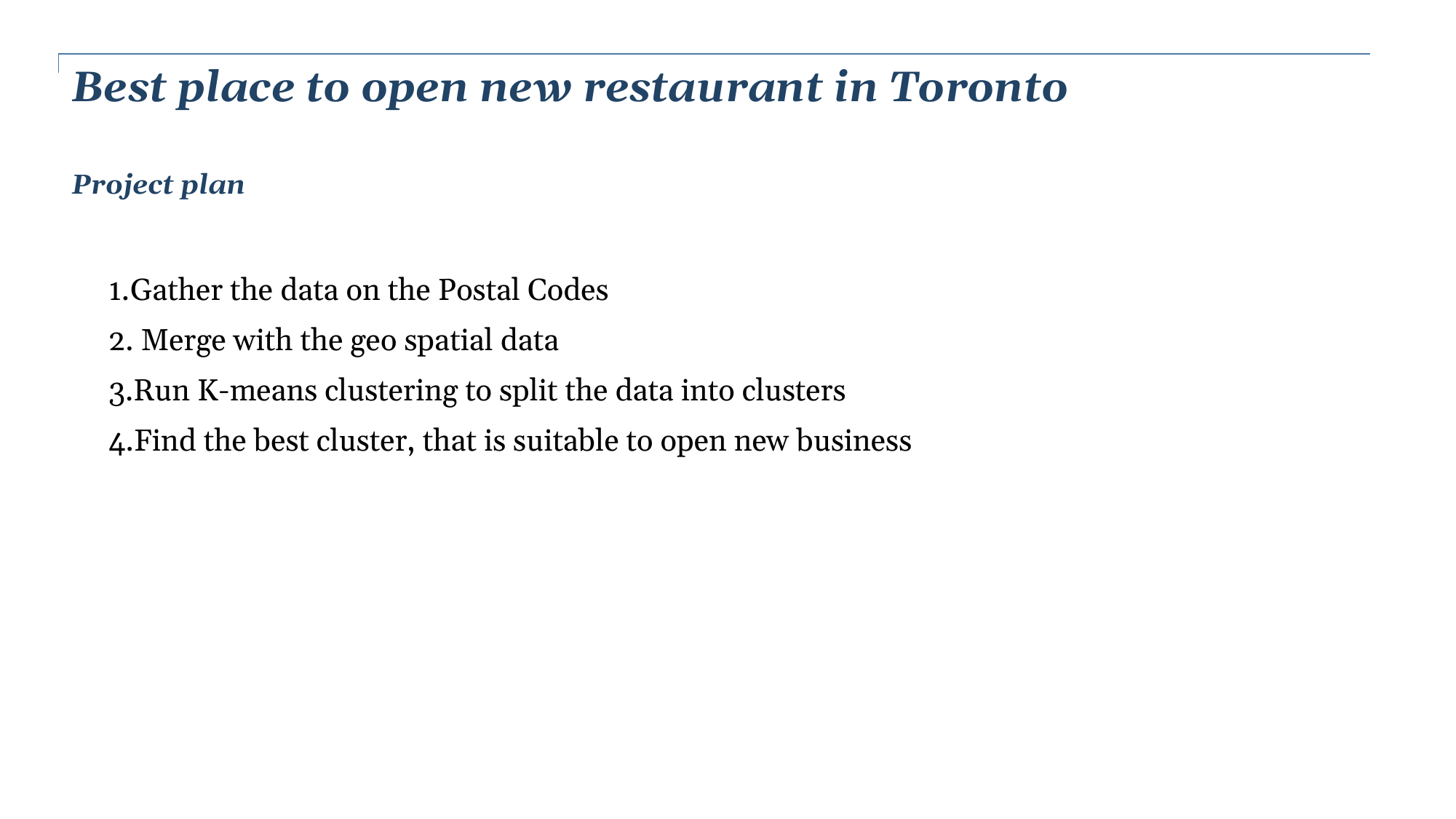

# Best place to open new restaurant in Toronto
Project plan
Gather the data on the Postal Codes
 Merge with the geo spatial data
Run K-means clustering to split the data into clusters
Find the best cluster, that is suitable to open new business